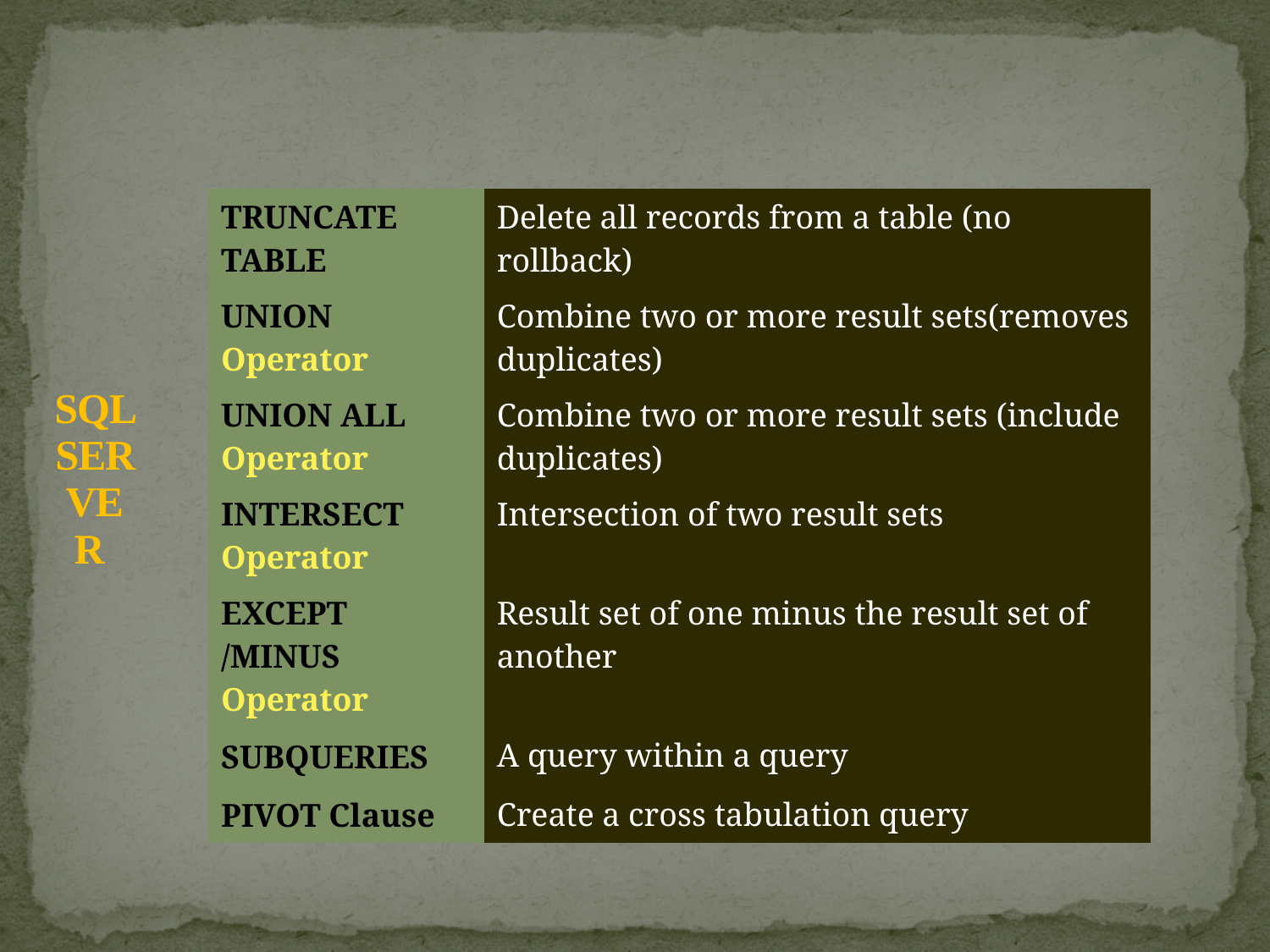

# SQL SERVER
| TRUNCATE TABLE | Delete all records from a table (no rollback) |
| --- | --- |
| UNION Operator | Combine two or more result sets(removes duplicates) |
| UNION ALL Operator | Combine two or more result sets (include duplicates) |
| INTERSECT Operator | Intersection of two result sets |
| EXCEPT /MINUS Operator | Result set of one minus the result set of another |
| SUBQUERIES | A query within a query |
| PIVOT Clause | Create a cross tabulation query |